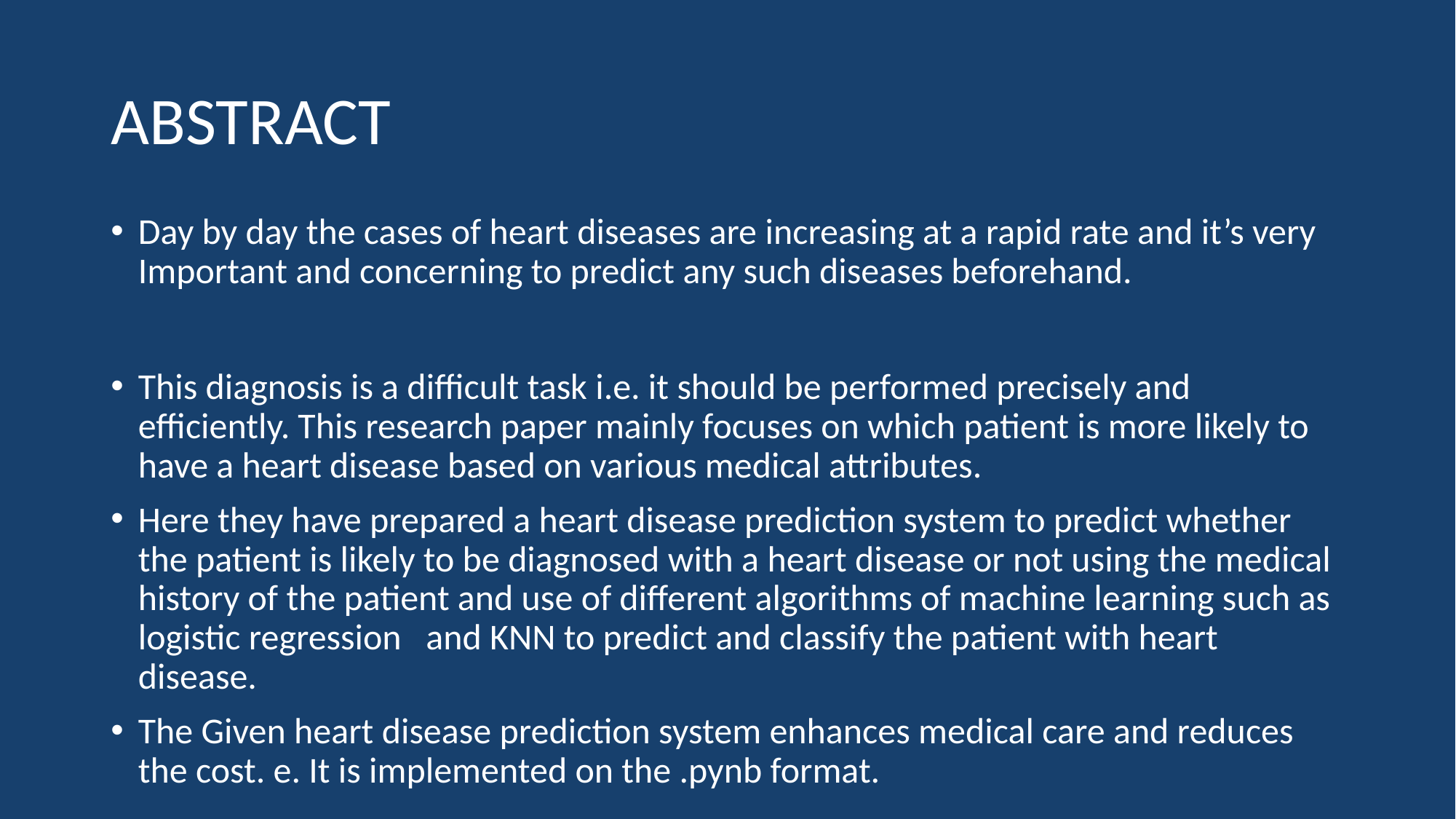

# ABSTRACT
Day by day the cases of heart diseases are increasing at a rapid rate and it’s very Important and concerning to predict any such diseases beforehand.

This diagnosis is a difficult task i.e. it should be performed precisely and efficiently. This research paper mainly focuses on which patient is more likely to have a heart disease based on various medical attributes.
Here they have prepared a heart disease prediction system to predict whether the patient is likely to be diagnosed with a heart disease or not using the medical history of the patient and use of different algorithms of machine learning such as logistic regression   and KNN to predict and classify the patient with heart disease.
The Given heart disease prediction system enhances medical care and reduces the cost. e. It is implemented on the .pynb format.